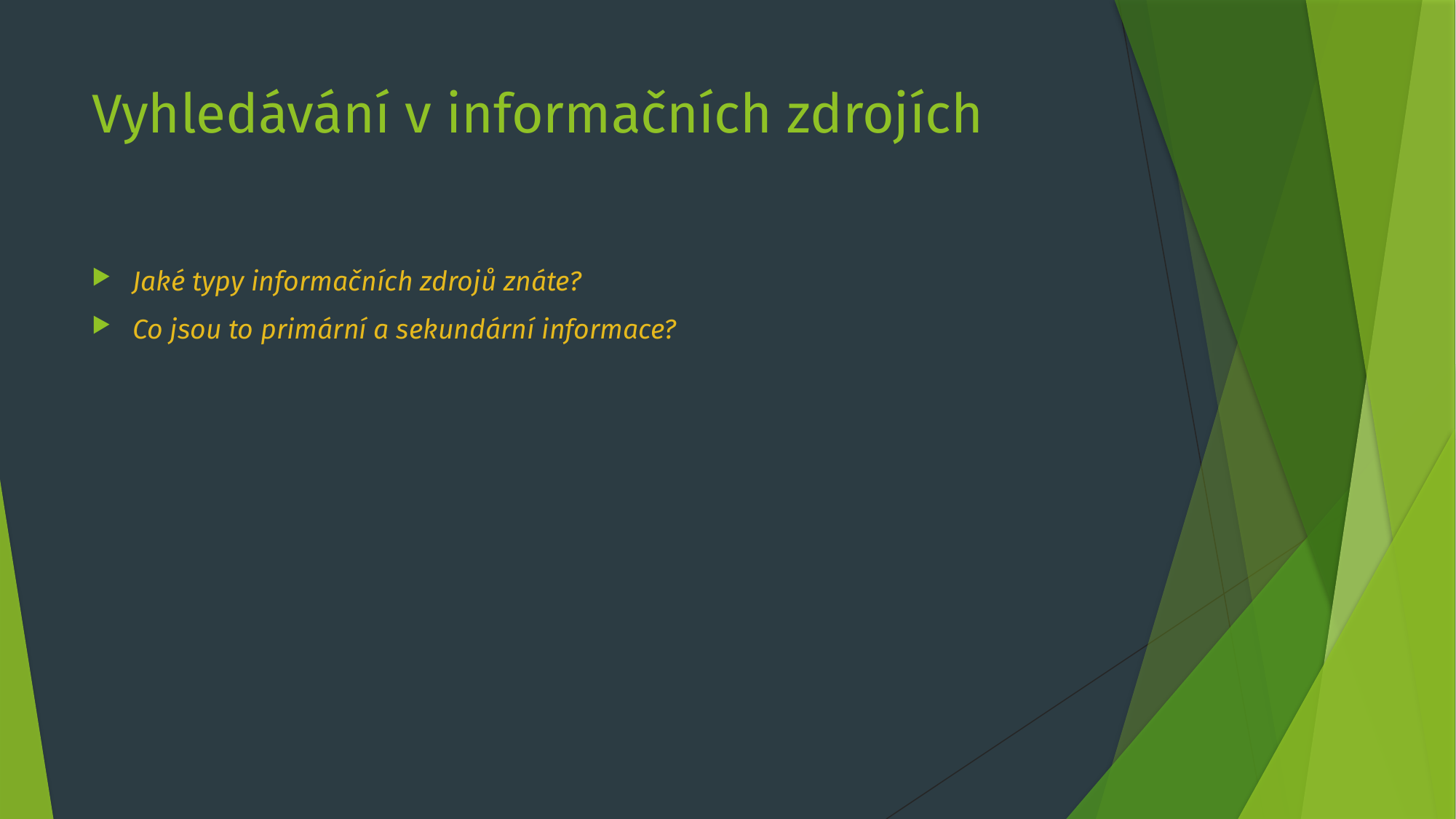

# Vyhledávání v informačních zdrojích
Jaké typy informačních zdrojů znáte?
Co jsou to primární a sekundární informace?